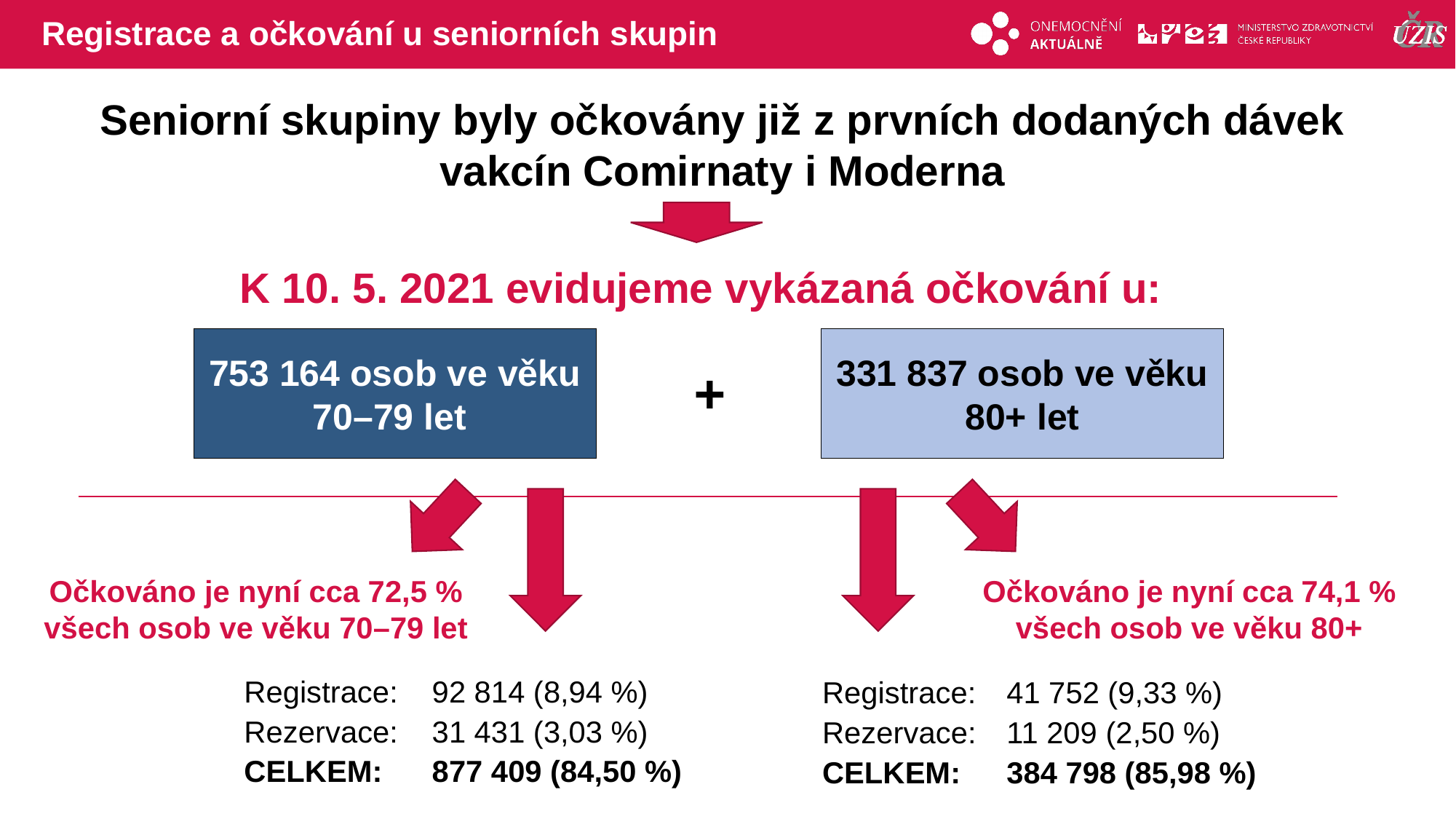

# Registrace a očkování u seniorních skupin
Seniorní skupiny byly očkovány již z prvních dodaných dávek vakcín Comirnaty i Moderna

K 10. 5. 2021 evidujeme vykázaná očkování u:
753 164 osob ve věku
70–79 let
331 837 osob ve věku
80+ let
+

Očkováno je nyní cca 72,5 %
všech osob ve věku 70–79 let
Očkováno je nyní cca 74,1 %
všech osob ve věku 80+
| Registrace: | 92 814 (8,94 %) |
| --- | --- |
| Rezervace: | 31 431 (3,03 %) |
| CELKEM: | 877 409 (84,50 %) |
| Registrace: | 41 752 (9,33 %) |
| --- | --- |
| Rezervace: | 11 209 (2,50 %) |
| CELKEM: | 384 798 (85,98 %) |